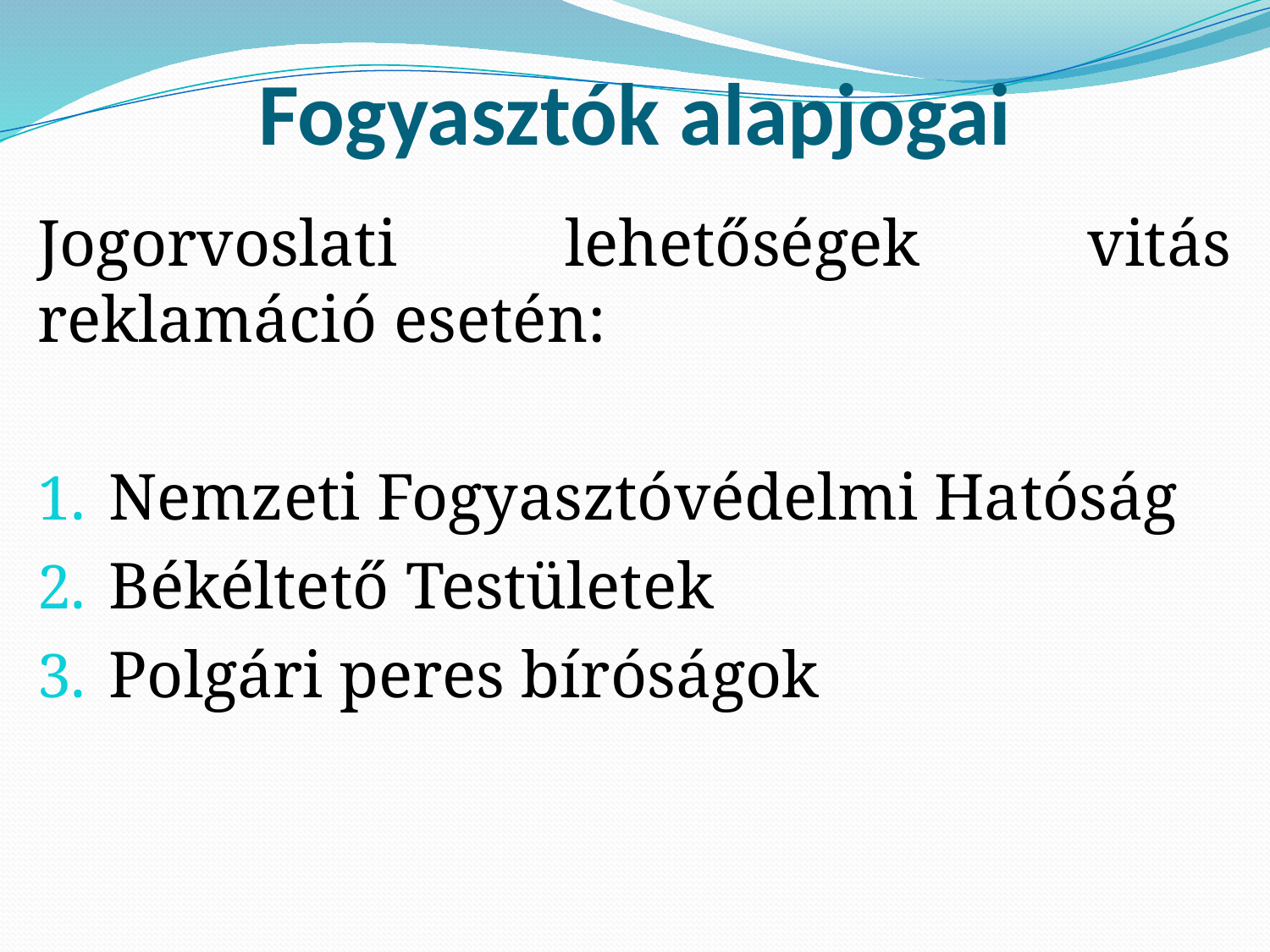

# Fogyasztók alapjogai
Jogorvoslati lehetőségek vitás reklamáció esetén:

Nemzeti Fogyasztóvédelmi Hatóság
Békéltető Testületek
Polgári peres bíróságok